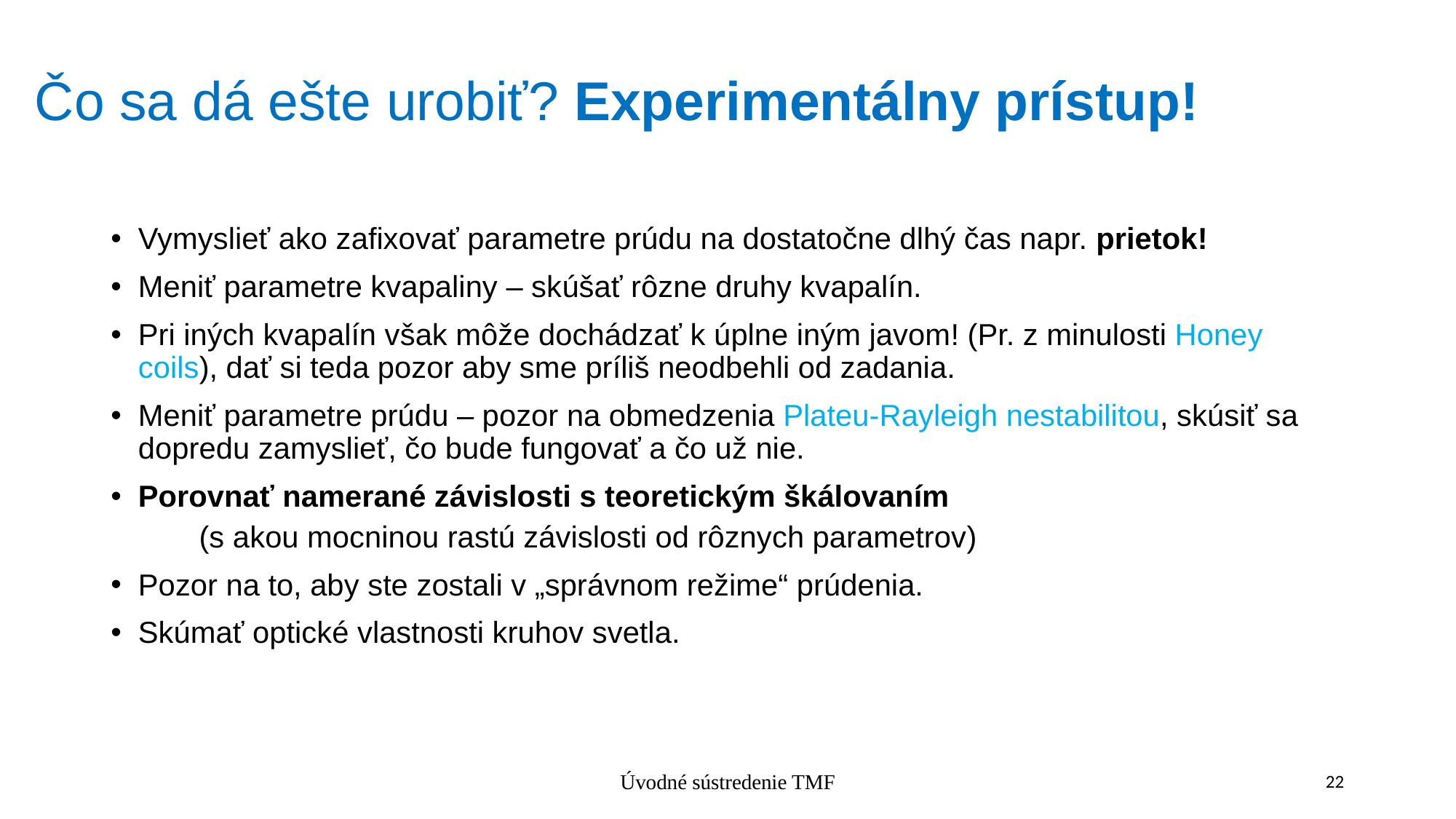

# Čo sa dá ešte urobiť? Experimentálny prístup!
Vymyslieť ako zafixovať parametre prúdu na dostatočne dlhý čas napr. prietok!
Meniť parametre kvapaliny – skúšať rôzne druhy kvapalín.
Pri iných kvapalín však môže dochádzať k úplne iným javom! (Pr. z minulosti Honey coils), dať si teda pozor aby sme príliš neodbehli od zadania.
Meniť parametre prúdu – pozor na obmedzenia Plateu-Rayleigh nestabilitou, skúsiť sa dopredu zamyslieť, čo bude fungovať a čo už nie.
Porovnať namerané závislosti s teoretickým škálovaním
    (s akou mocninou rastú závislosti od rôznych parametrov)
Pozor na to, aby ste zostali v „správnom režime“ prúdenia.
Skúmať optické vlastnosti kruhov svetla.
Úvodné sústredenie TMF
22